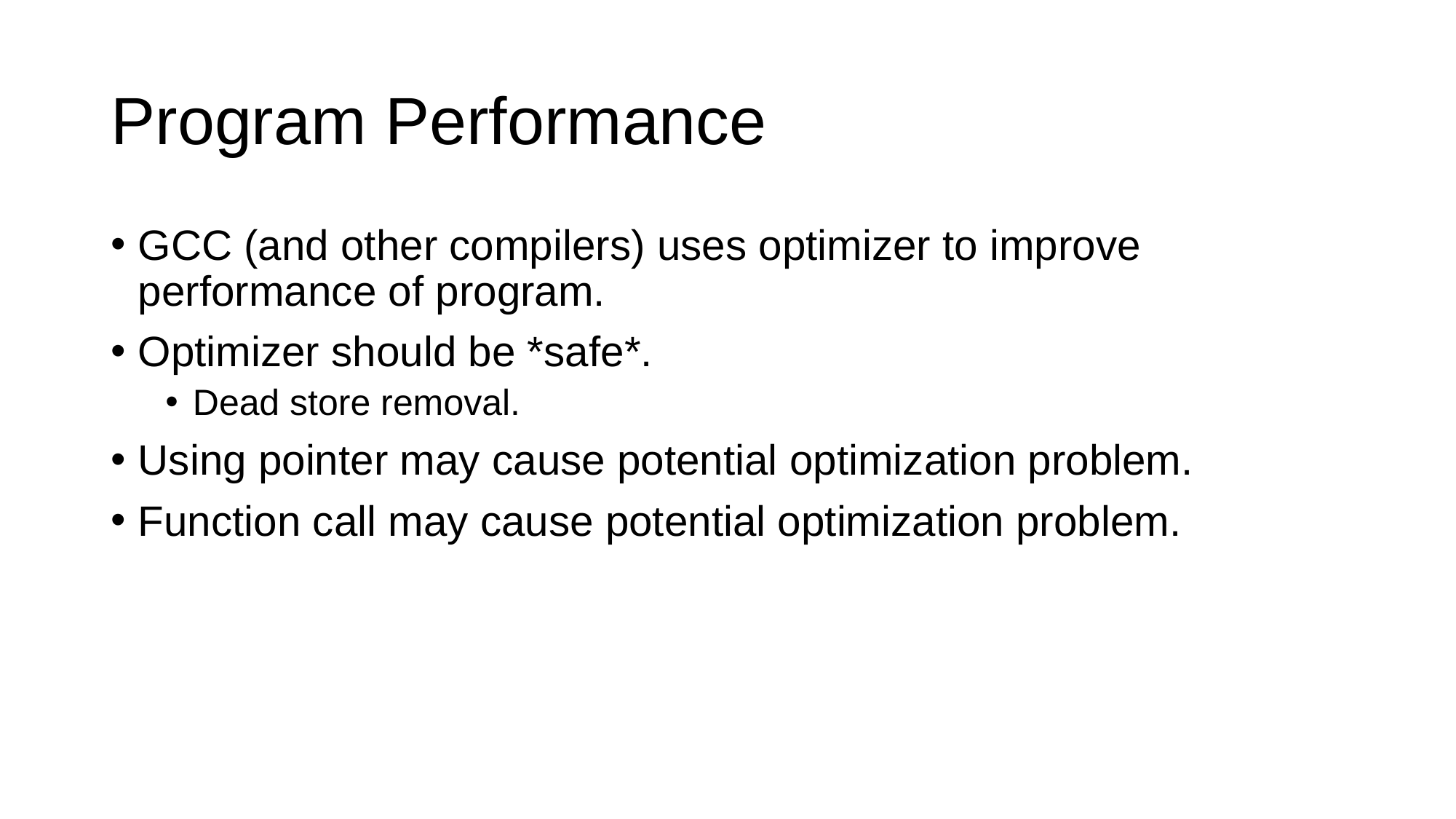

# Program Performance
GCC (and other compilers) uses optimizer to improve performance of program.
Optimizer should be *safe*.
Dead store removal.
Using pointer may cause potential optimization problem.
Function call may cause potential optimization problem.